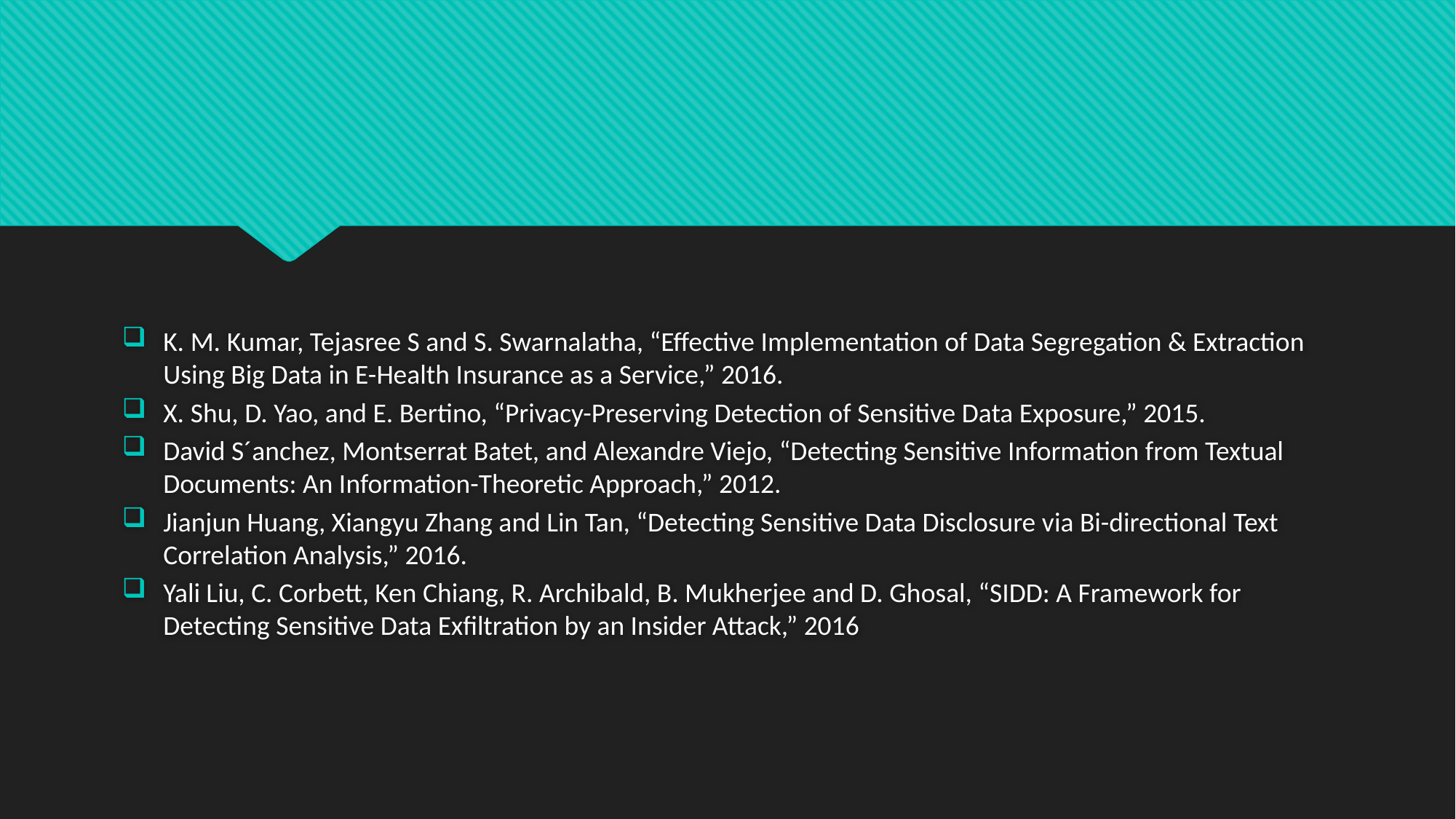

#
K. M. Kumar, Tejasree S and S. Swarnalatha, “Effective Implementation of Data Segregation & Extraction Using Big Data in E-Health Insurance as a Service,” 2016.
X. Shu, D. Yao, and E. Bertino, “Privacy-Preserving Detection of Sensitive Data Exposure,” 2015.
David S´anchez, Montserrat Batet, and Alexandre Viejo, “Detecting Sensitive Information from Textual Documents: An Information-Theoretic Approach,” 2012.
Jianjun Huang, Xiangyu Zhang and Lin Tan, “Detecting Sensitive Data Disclosure via Bi-directional Text Correlation Analysis,” 2016.
Yali Liu, C. Corbett, Ken Chiang, R. Archibald, B. Mukherjee and D. Ghosal, “SIDD: A Framework for Detecting Sensitive Data Exfiltration by an Insider Attack,” 2016